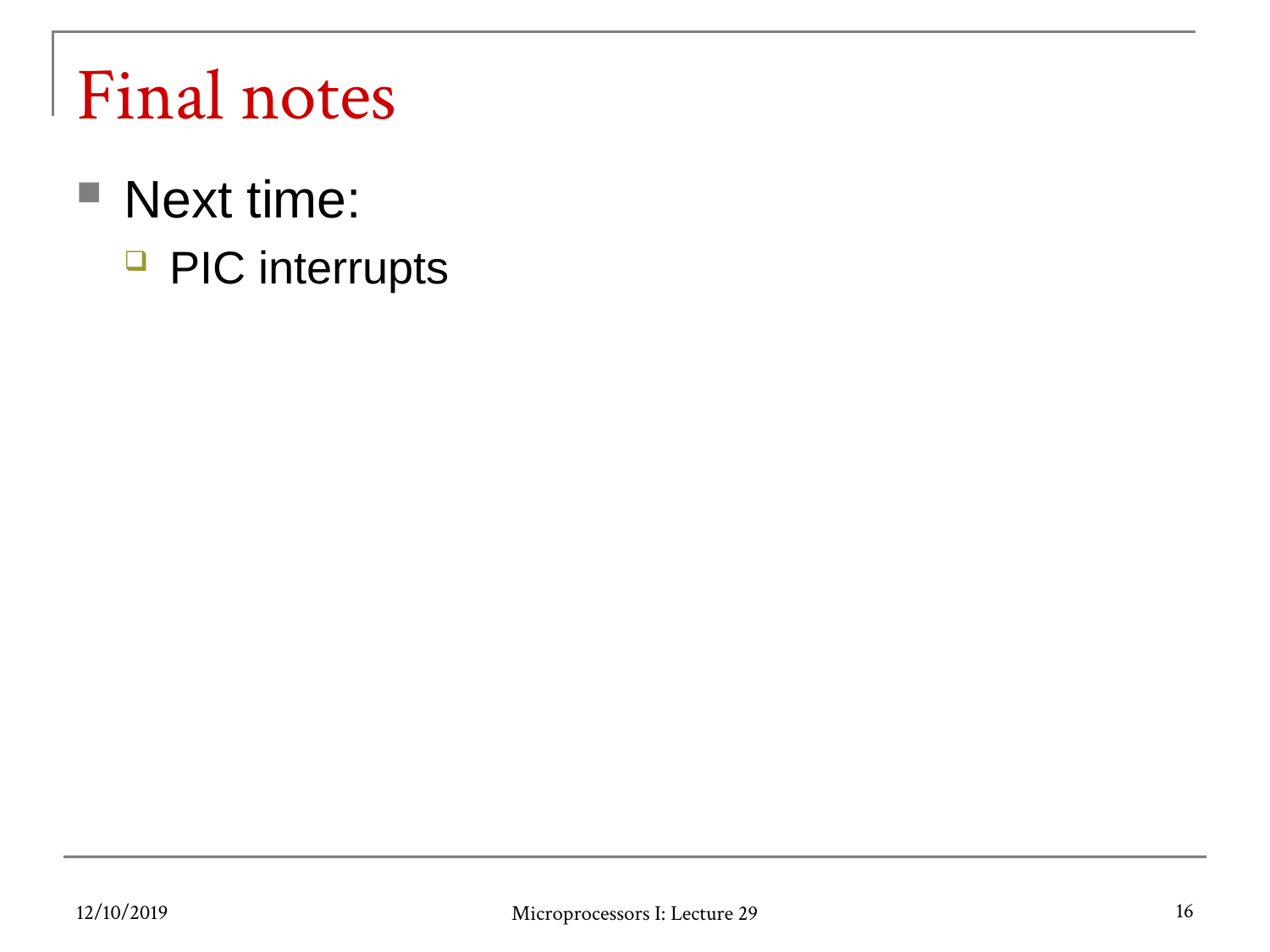

# Final notes
Next time:
PIC interrupts

12/10/2019
16
Microprocessors I: Lecture 29